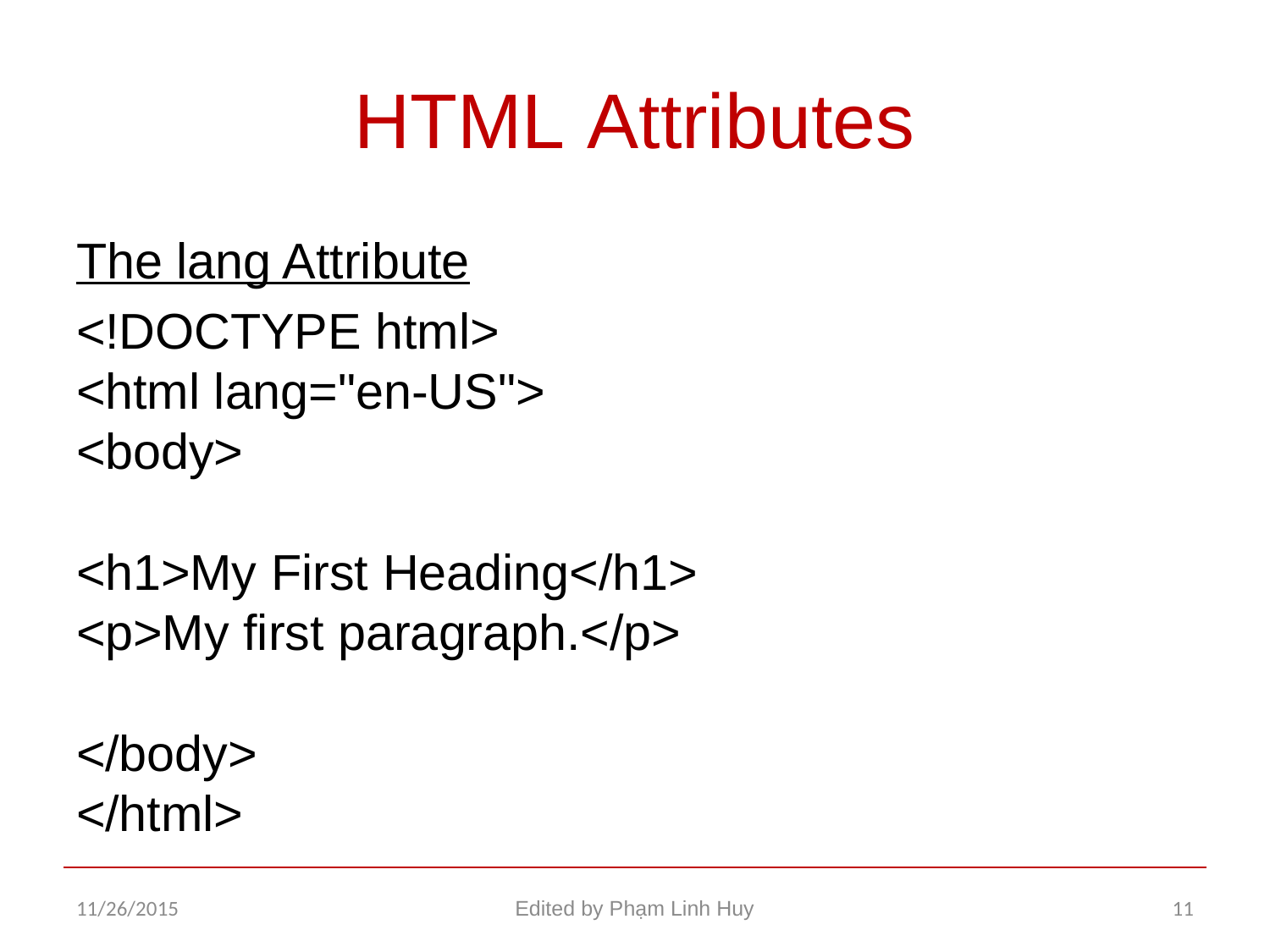

# HTML Attributes
The lang Attribute
<!DOCTYPE html>
<html lang="en-US">
<body>
<h1>My First Heading</h1>
<p>My first paragraph.</p>
</body>
</html>
11/26/2015
Edited by Phạm Linh Huy
11